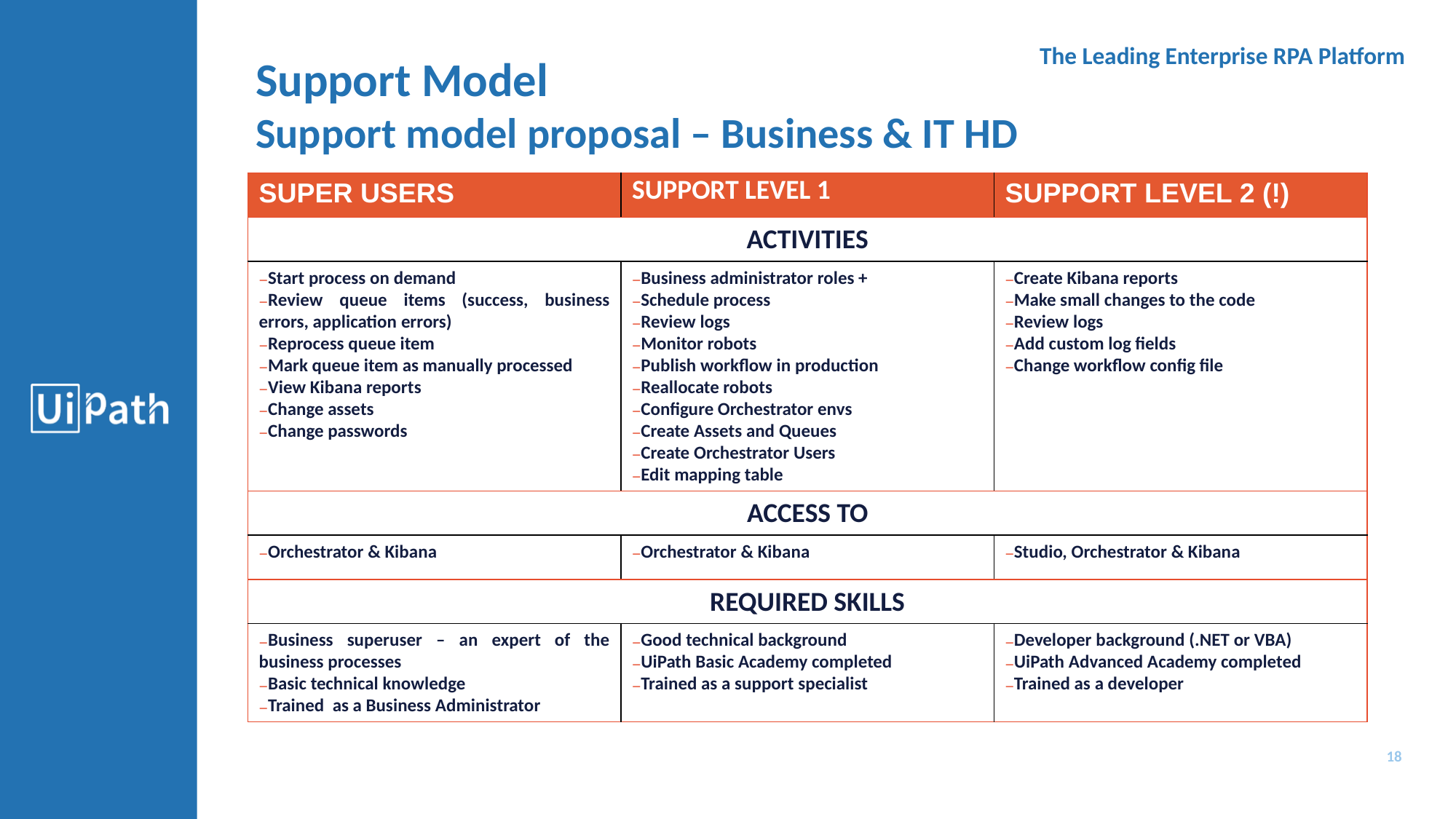

Support Model
Support model proposal – Business & IT HD

| SUPER USERS | SUPPORT LEVEL 1 | SUPPORT LEVEL 2 (!) |
| --- | --- | --- |
| ACTIVITIES |  |  |
| Start process on demand Review queue items (success, business errors, application errors) Reprocess queue item Mark queue item as manually processed View Kibana reports Change assets Change passwords | Business administrator roles + Schedule process Review logs Monitor robots Publish workflow in production Reallocate robots Configure Orchestrator envs Create Assets and Queues Create Orchestrator Users Edit mapping table | Create Kibana reports Make small changes to the code Review logs Add custom log fields Change workflow config file |
| ACCESS TO |  |  |
| Orchestrator & Kibana | Orchestrator & Kibana | Studio, Orchestrator & Kibana |
| REQUIRED SKILLS |  |  |
| Business superuser – an expert of the business processes Basic technical knowledge Trained as a Business Administrator | Good technical background UiPath Basic Academy completed Trained as a support specialist | Developer background (.NET or VBA) UiPath Advanced Academy completed Trained as a developer |